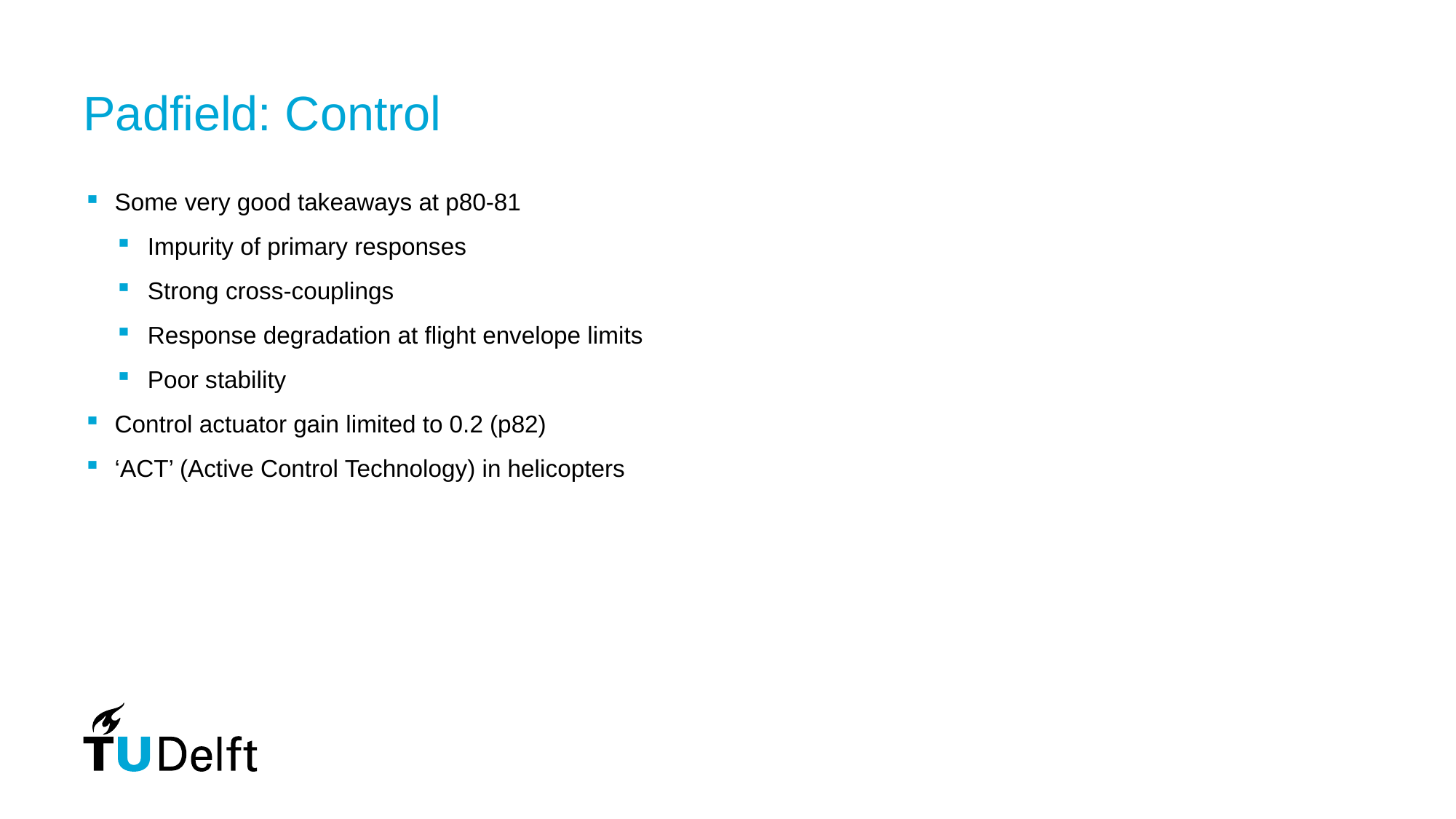

# Padfield: Control
Some very good takeaways at p80-81
Impurity of primary responses
Strong cross-couplings
Response degradation at flight envelope limits
Poor stability
Control actuator gain limited to 0.2 (p82)
‘ACT’ (Active Control Technology) in helicopters